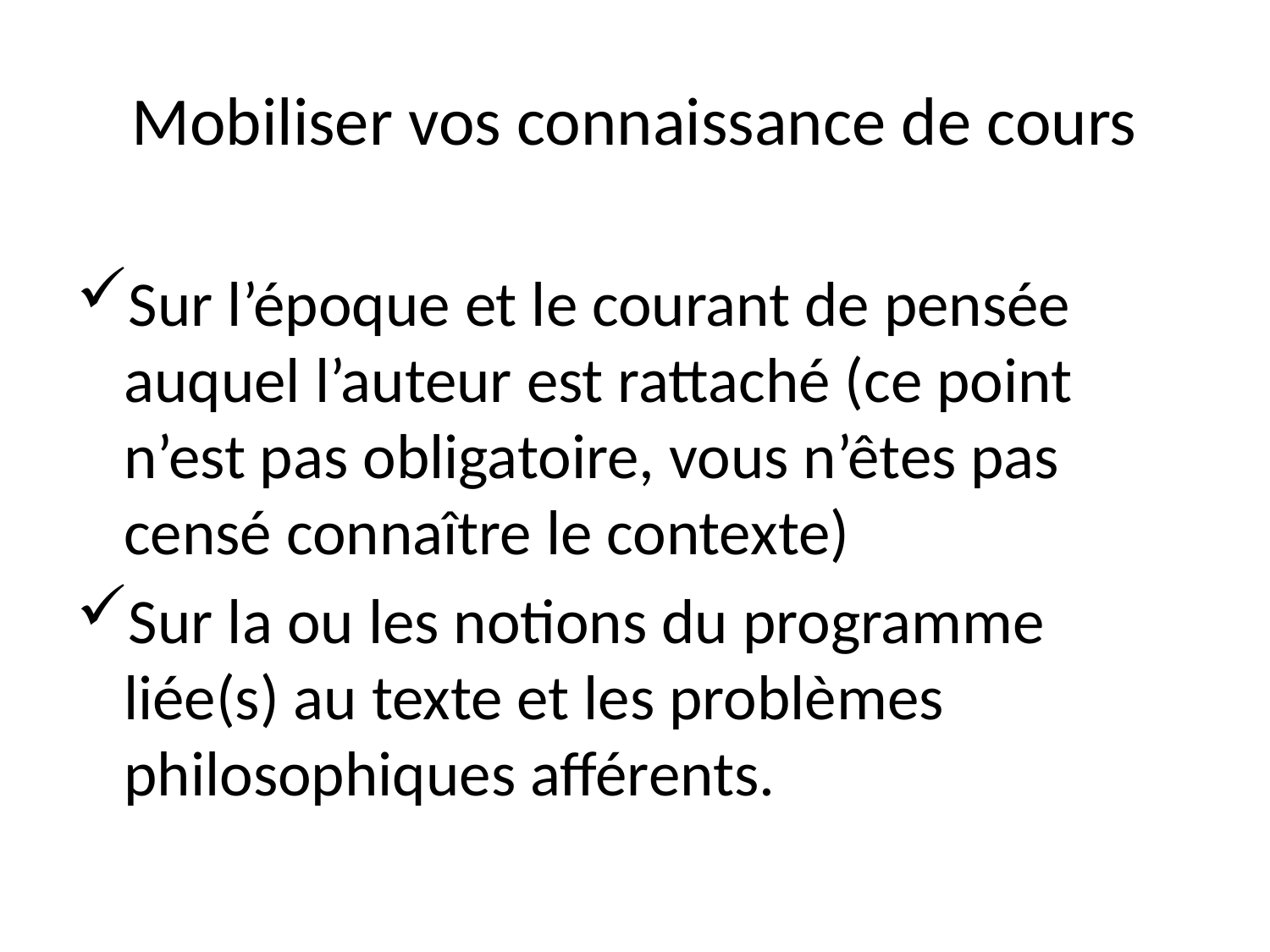

# Mobiliser vos connaissance de cours

Sur l’époque et le courant de pensée auquel l’auteur est rattaché (ce point n’est pas obligatoire, vous n’êtes pas censé connaître le contexte)
Sur la ou les notions du programme liée(s) au texte et les problèmes philosophiques afférents.